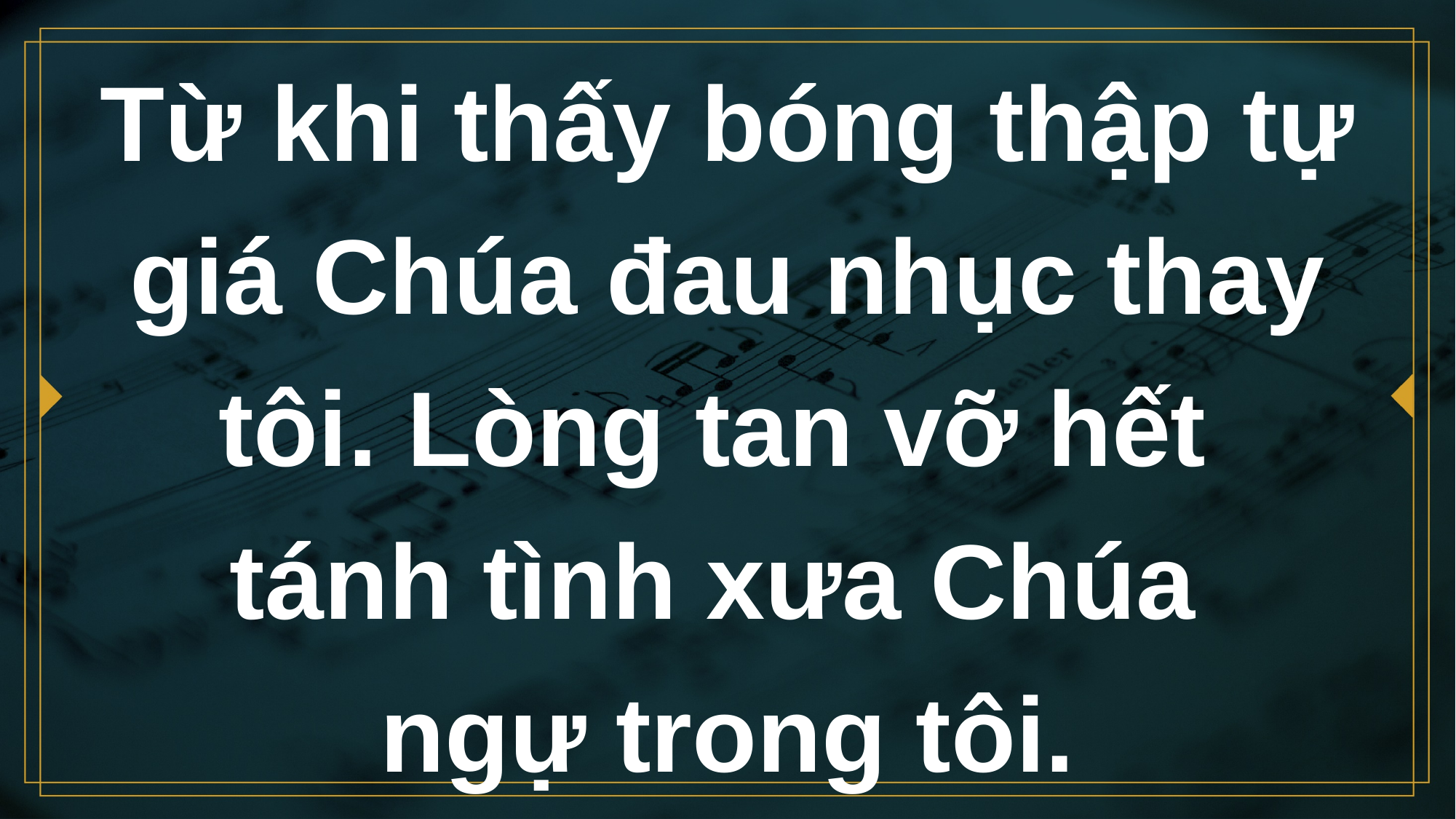

# Từ khi thấy bóng thập tự giá Chúa đau nhục thay tôi. Lòng tan vỡ hết tánh tình xưa Chúa ngự trong tôi.